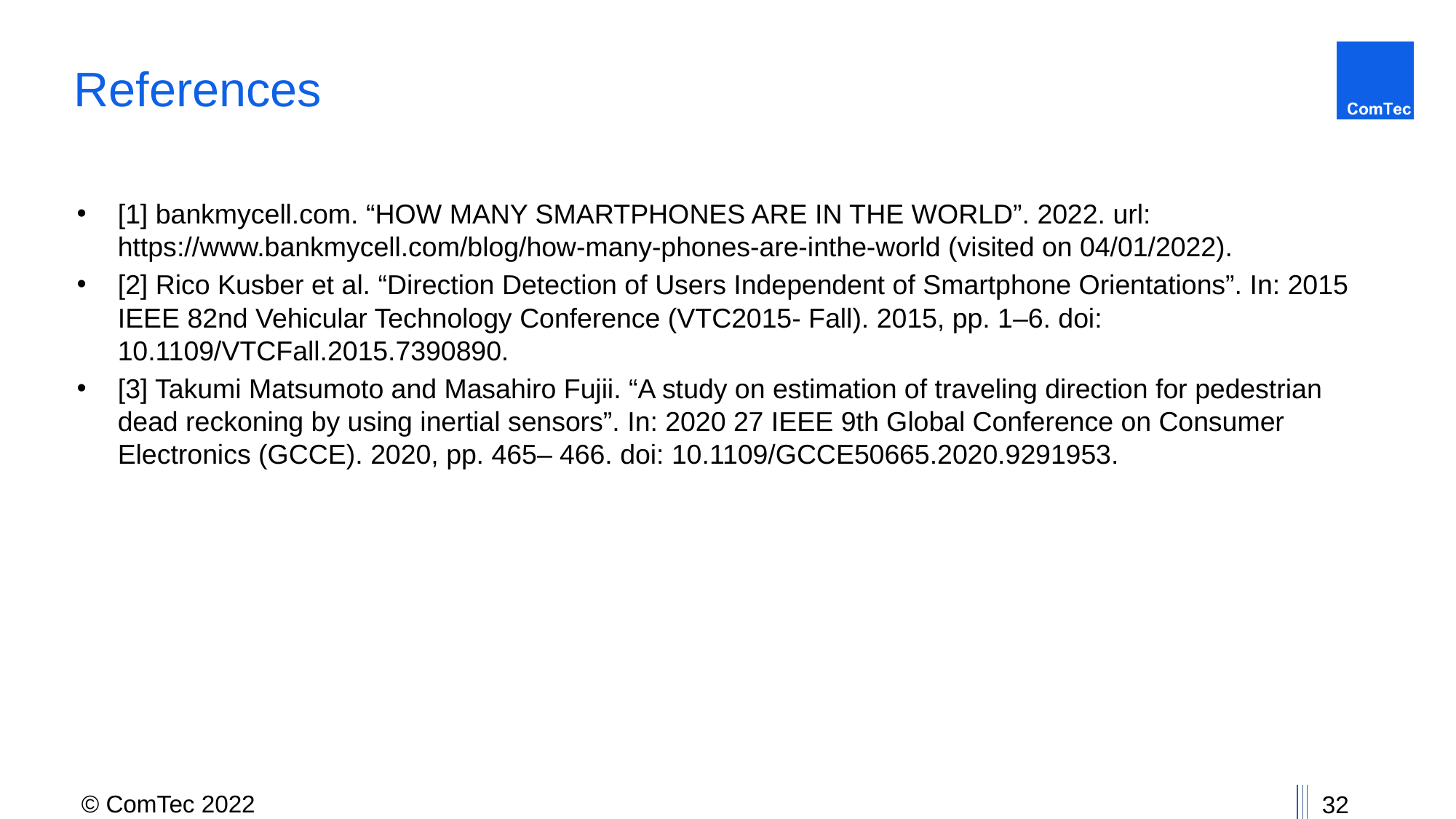

# References
[1] bankmycell.com. “HOW MANY SMARTPHONES ARE IN THE WORLD”. 2022. url: https://www.bankmycell.com/blog/how-many-phones-are-inthe-world (visited on 04/01/2022).
[2] Rico Kusber et al. “Direction Detection of Users Independent of Smartphone Orientations”. In: 2015 IEEE 82nd Vehicular Technology Conference (VTC2015- Fall). 2015, pp. 1–6. doi: 10.1109/VTCFall.2015.7390890.
[3] Takumi Matsumoto and Masahiro Fujii. “A study on estimation of traveling direction for pedestrian dead reckoning by using inertial sensors”. In: 2020 27 IEEE 9th Global Conference on Consumer Electronics (GCCE). 2020, pp. 465– 466. doi: 10.1109/GCCE50665.2020.9291953.